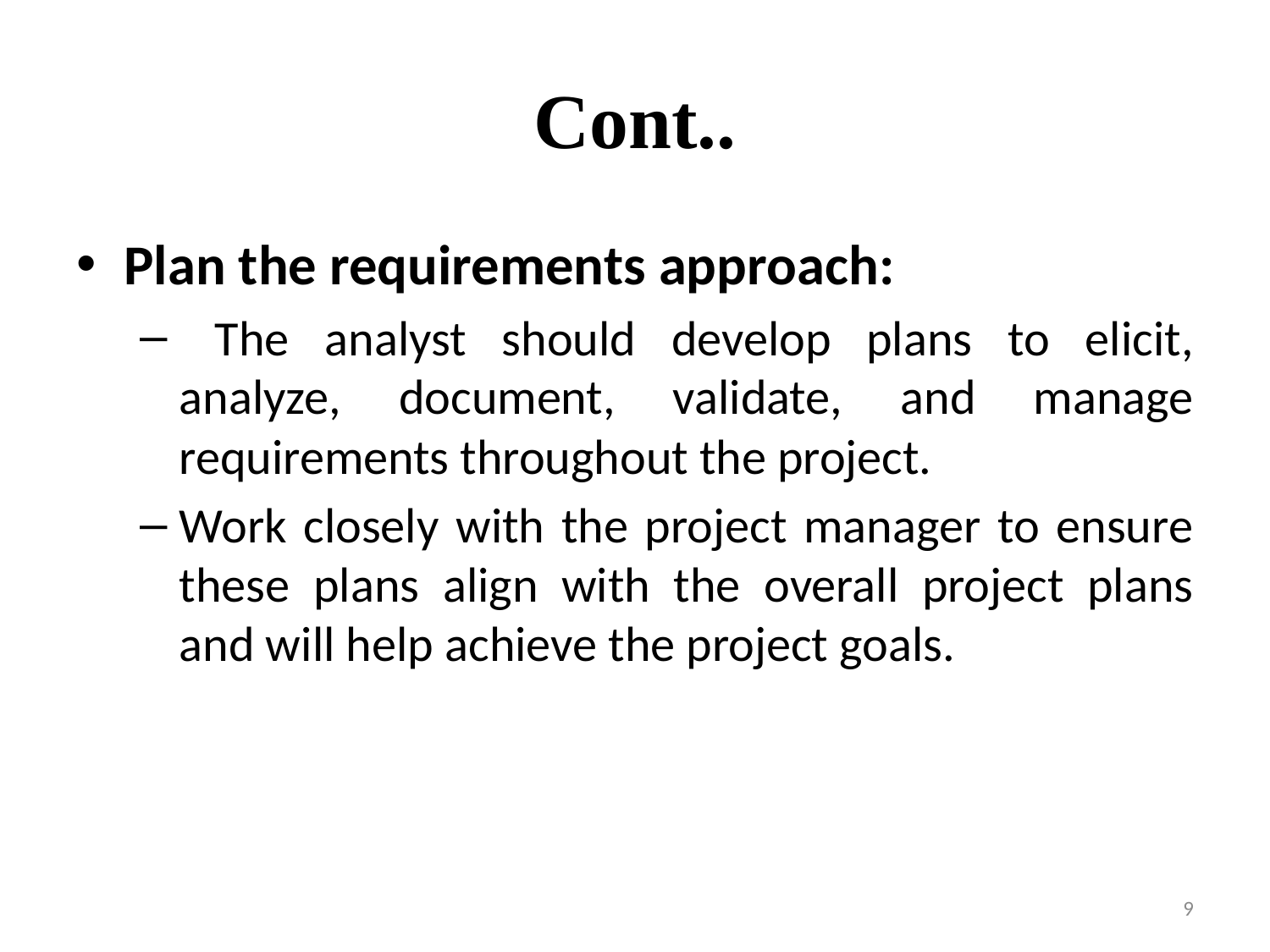

# Cont..
Plan the requirements approach:
 The analyst should develop plans to elicit, analyze, document, validate, and manage requirements throughout the project.
Work closely with the project manager to ensure these plans align with the overall project plans and will help achieve the project goals.
9